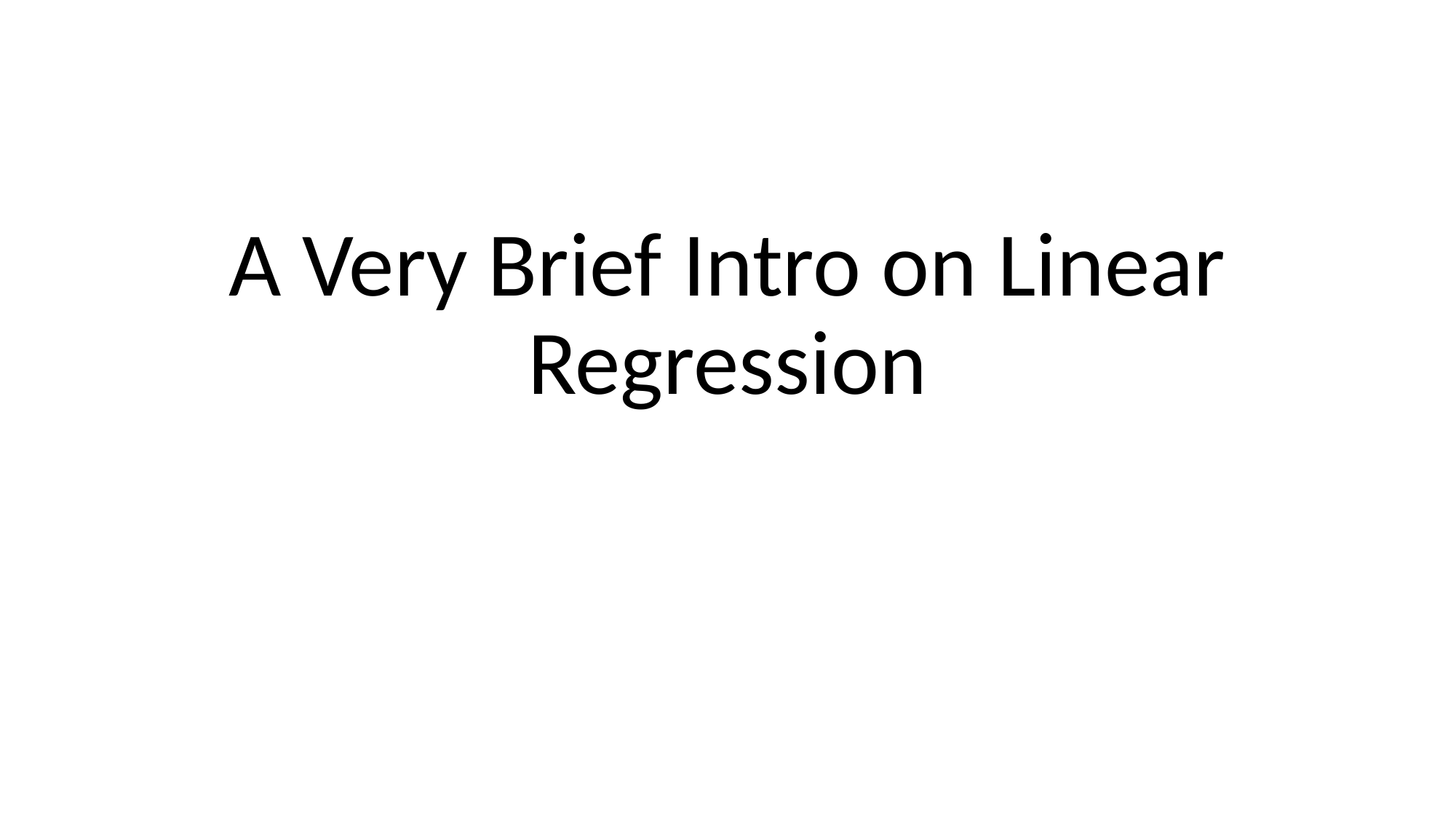

# A Very Brief Intro on Linear Regression